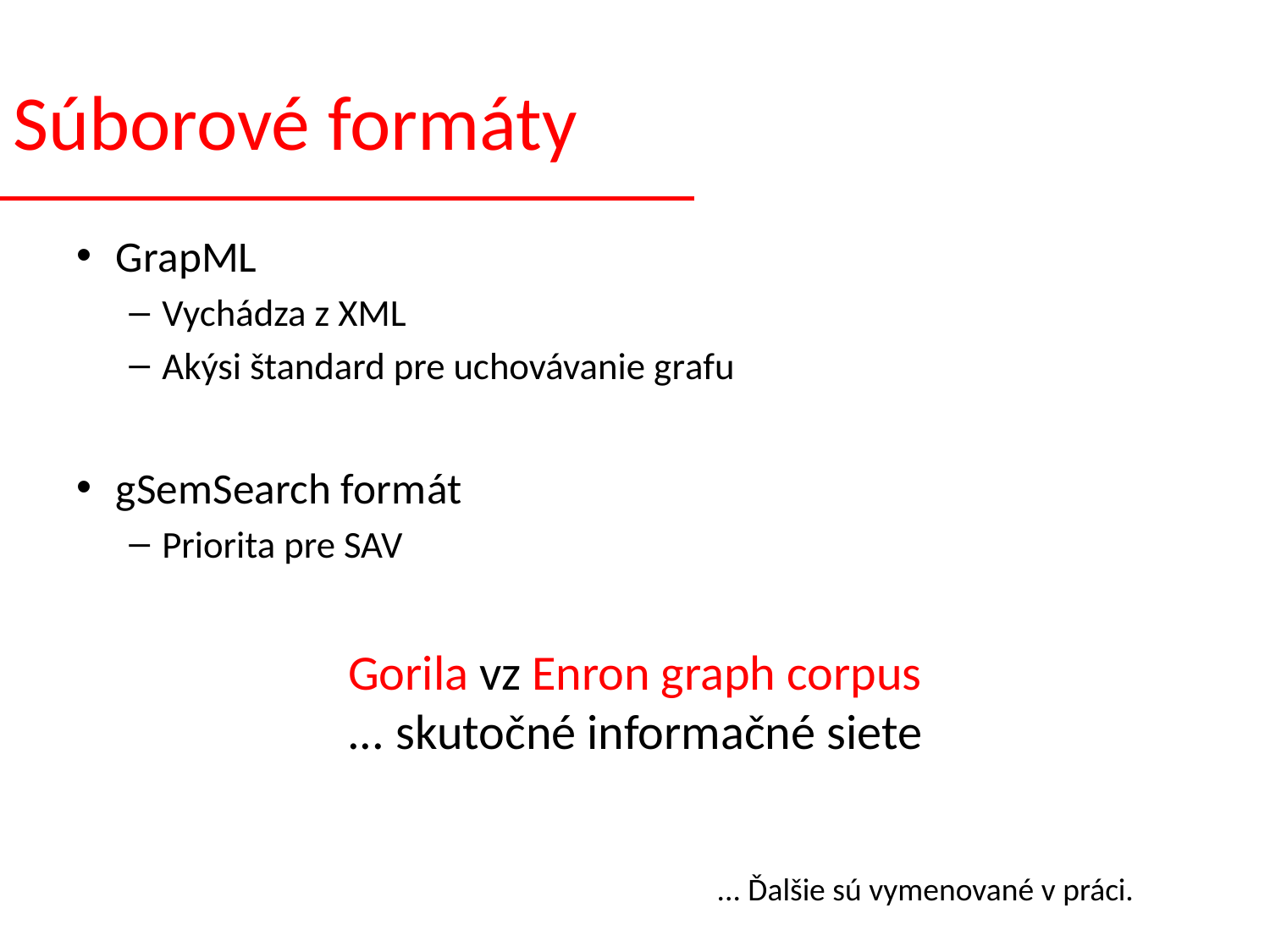

# Súborové formáty
GrapML
Vychádza z XML
Akýsi štandard pre uchovávanie grafu

gSemSearch formát
Priorita pre SAV

Gorila vz Enron graph corpus
... skutočné informačné siete
... Ďalšie sú vymenované v práci.